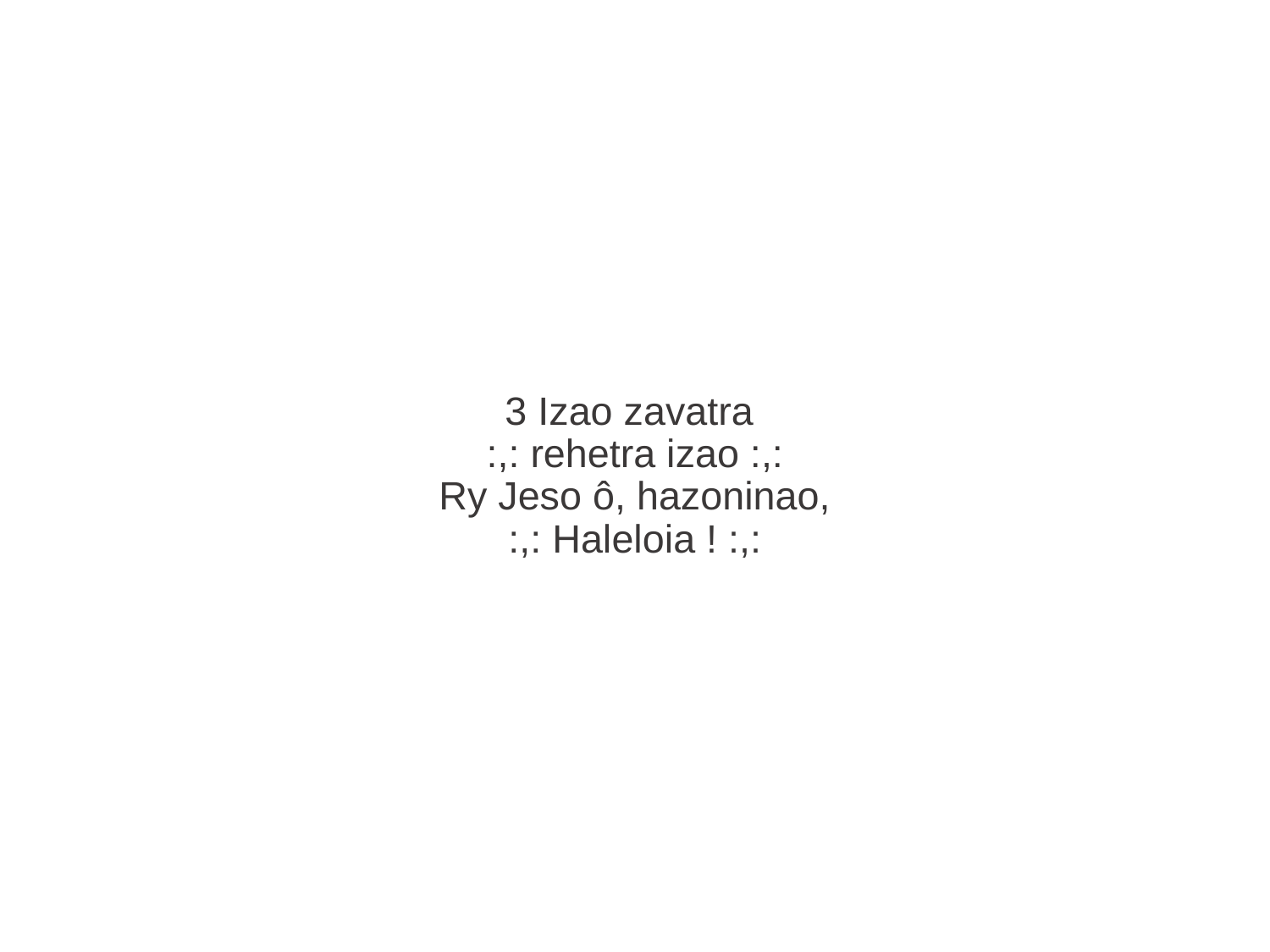

3 Izao zavatra
:,: rehetra izao :,:
Ry Jeso ô, hazoninao,
:,: Haleloia ! :,: